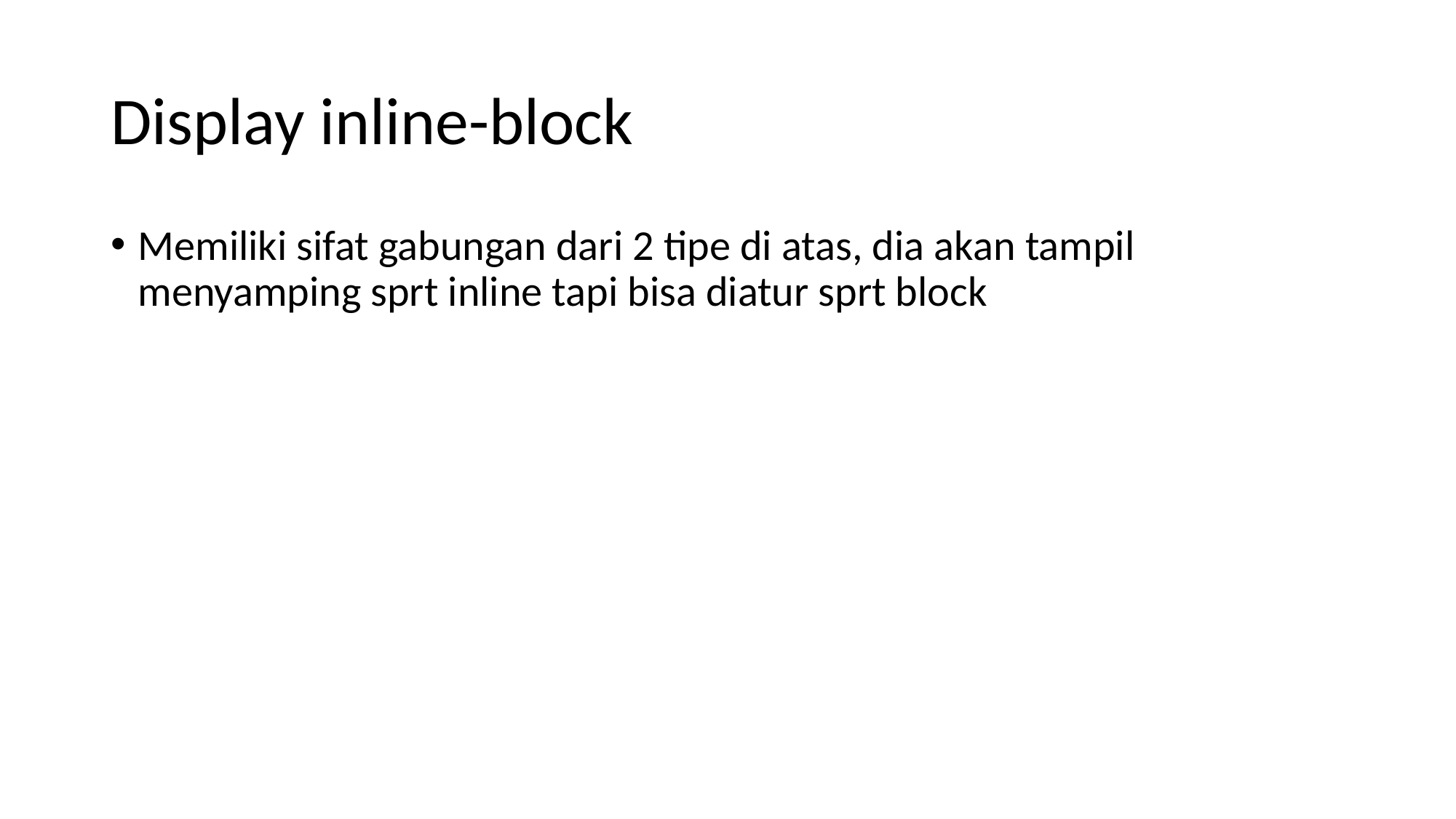

# Display inline-block
Memiliki sifat gabungan dari 2 tipe di atas, dia akan tampil menyamping sprt inline tapi bisa diatur sprt block